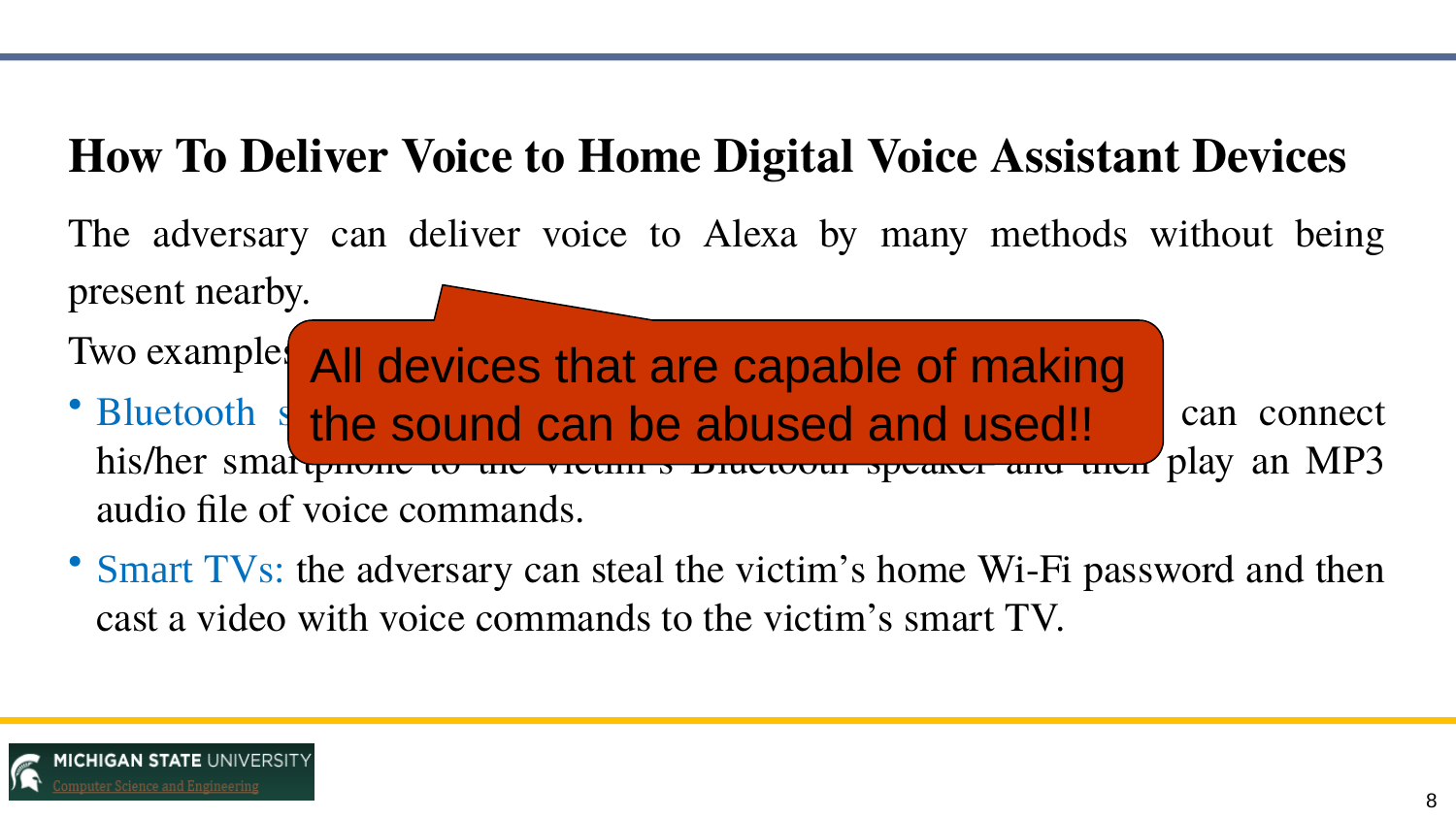

# How To Deliver Voice to Home Digital Voice Assistant Devices
The adversary can deliver voice to Alexa by many methods without being present nearby.
Two examples:
Bluetooth speakers: the adversary outside the victim’s house can connect his/her smartphone to the victim’s Bluetooth speaker and then play an MP3 audio file of voice commands.
Smart TVs: the adversary can steal the victim’s home Wi-Fi password and then cast a video with voice commands to the victim’s smart TV.
All devices that are capable of making the sound can be abused and used!!

8